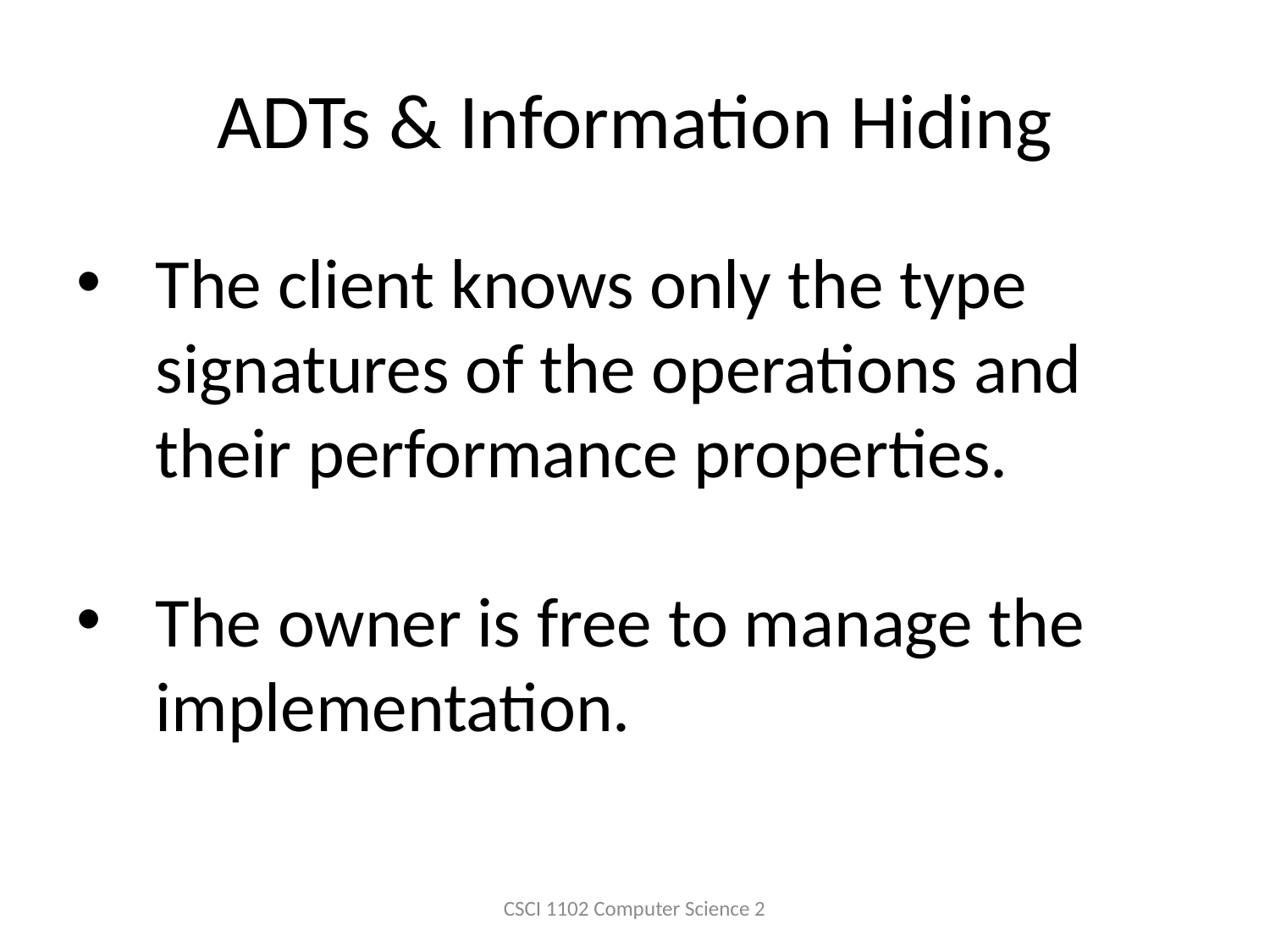

# ADTs & Information Hiding
The client knows only the type signatures of the operations and their performance properties.

The owner is free to manage the implementation.
CSCI 1102 Computer Science 2